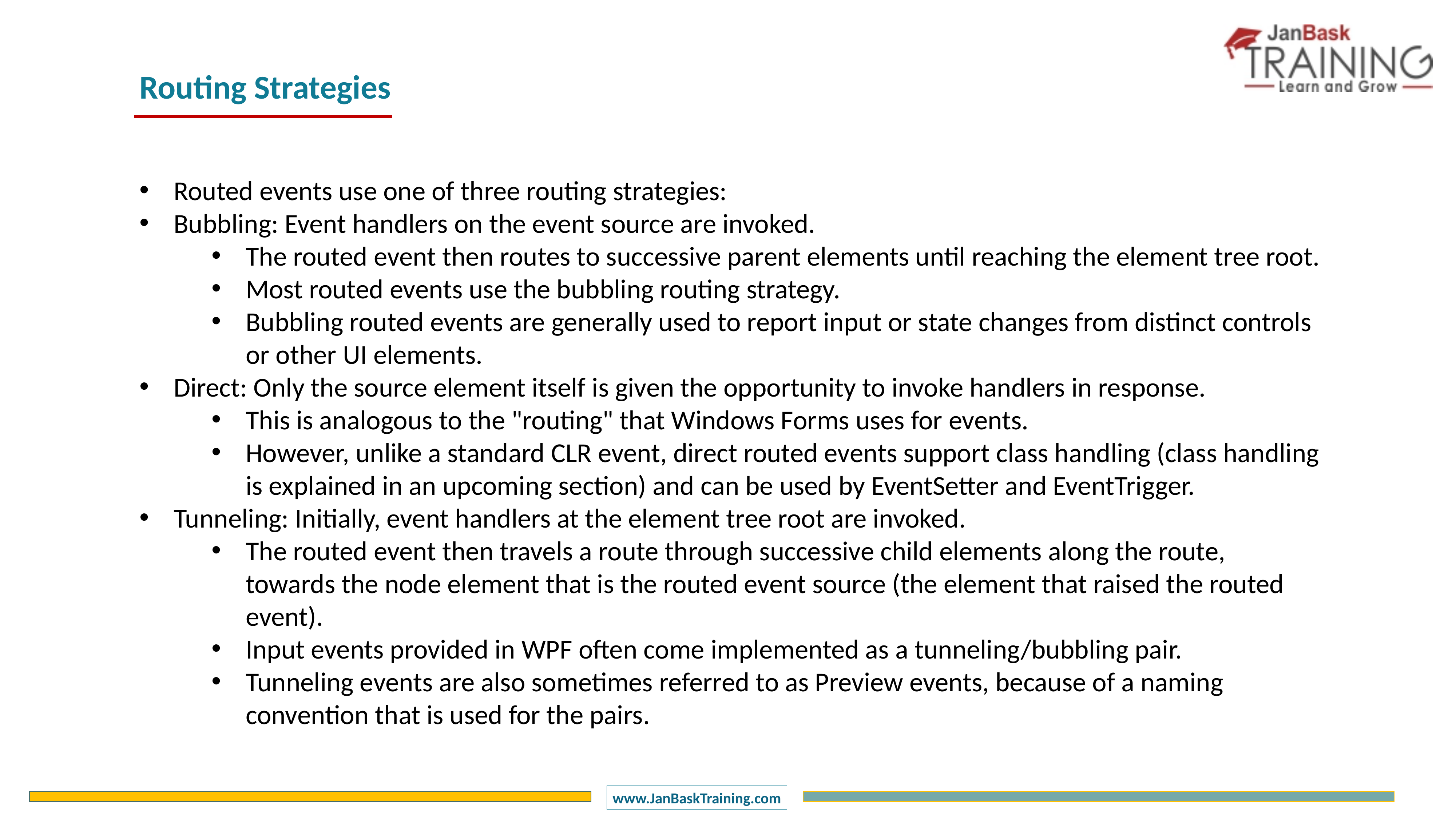

Routing Strategies
Routed events use one of three routing strategies:
Bubbling: Event handlers on the event source are invoked.
The routed event then routes to successive parent elements until reaching the element tree root.
Most routed events use the bubbling routing strategy.
Bubbling routed events are generally used to report input or state changes from distinct controls or other UI elements.
Direct: Only the source element itself is given the opportunity to invoke handlers in response.
This is analogous to the "routing" that Windows Forms uses for events.
However, unlike a standard CLR event, direct routed events support class handling (class handling is explained in an upcoming section) and can be used by EventSetter and EventTrigger.
Tunneling: Initially, event handlers at the element tree root are invoked.
The routed event then travels a route through successive child elements along the route, towards the node element that is the routed event source (the element that raised the routed event).
Input events provided in WPF often come implemented as a tunneling/bubbling pair.
Tunneling events are also sometimes referred to as Preview events, because of a naming convention that is used for the pairs.